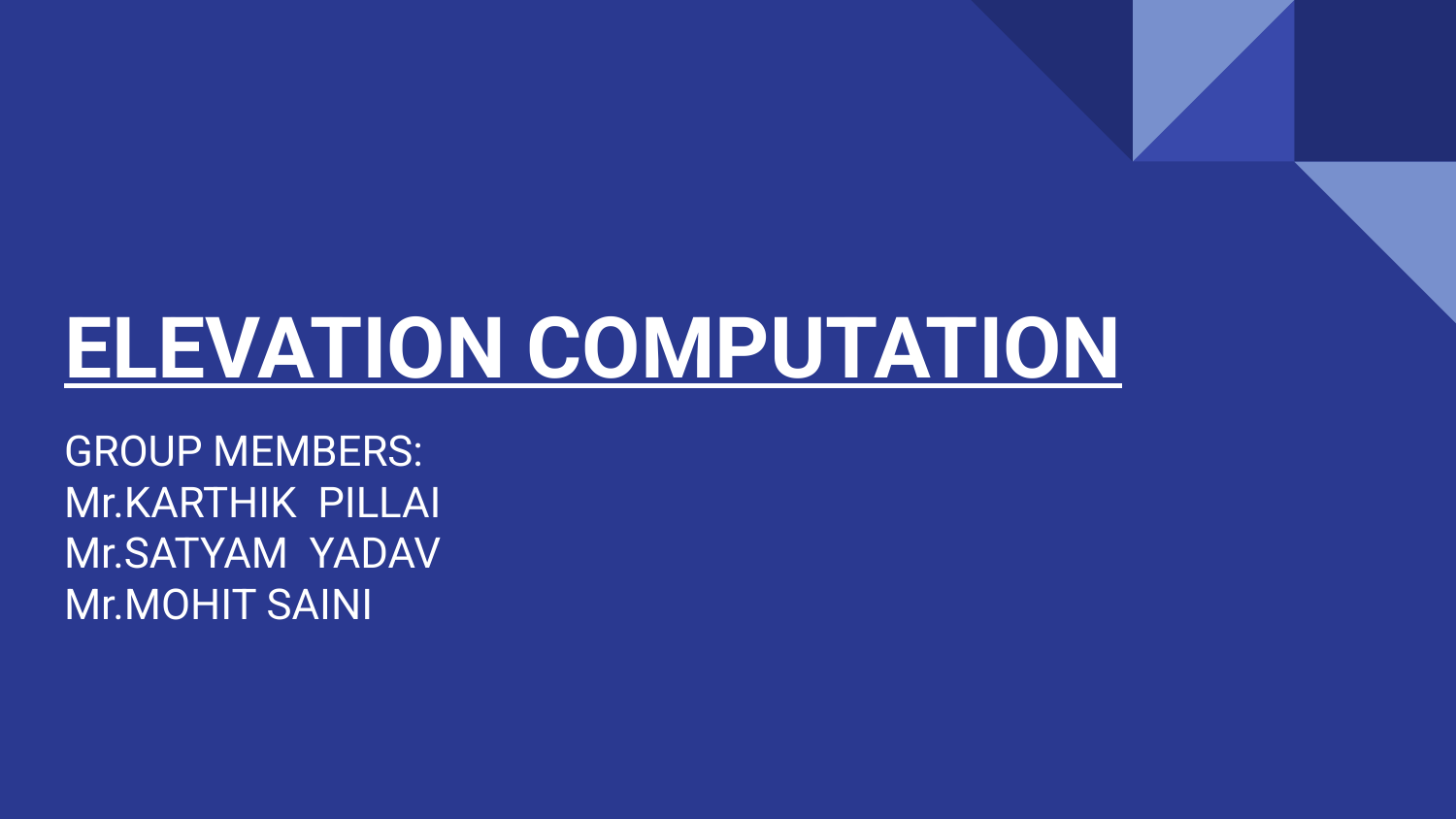

# ELEVATION COMPUTATION
GROUP MEMBERS:
Mr.KARTHIK  PILLAI
Mr.SATYAM  YADAV
Mr.MOHIT SAINI